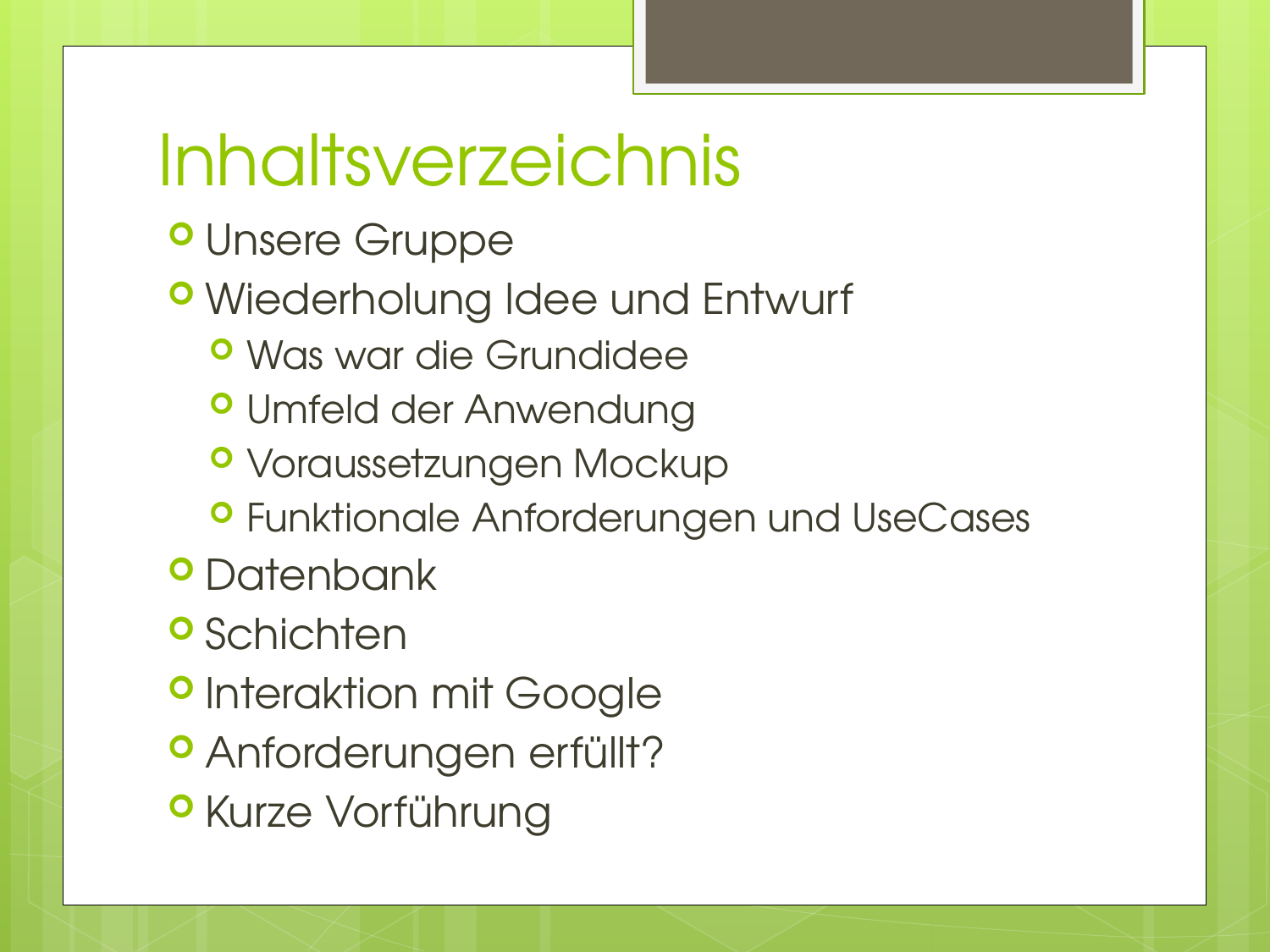

# Inhaltsverzeichnis
Unsere Gruppe
Wiederholung Idee und Entwurf
Was war die Grundidee
Umfeld der Anwendung
Voraussetzungen Mockup
Funktionale Anforderungen und UseCases
Datenbank
Schichten
Interaktion mit Google
Anforderungen erfüllt?
Kurze Vorführung